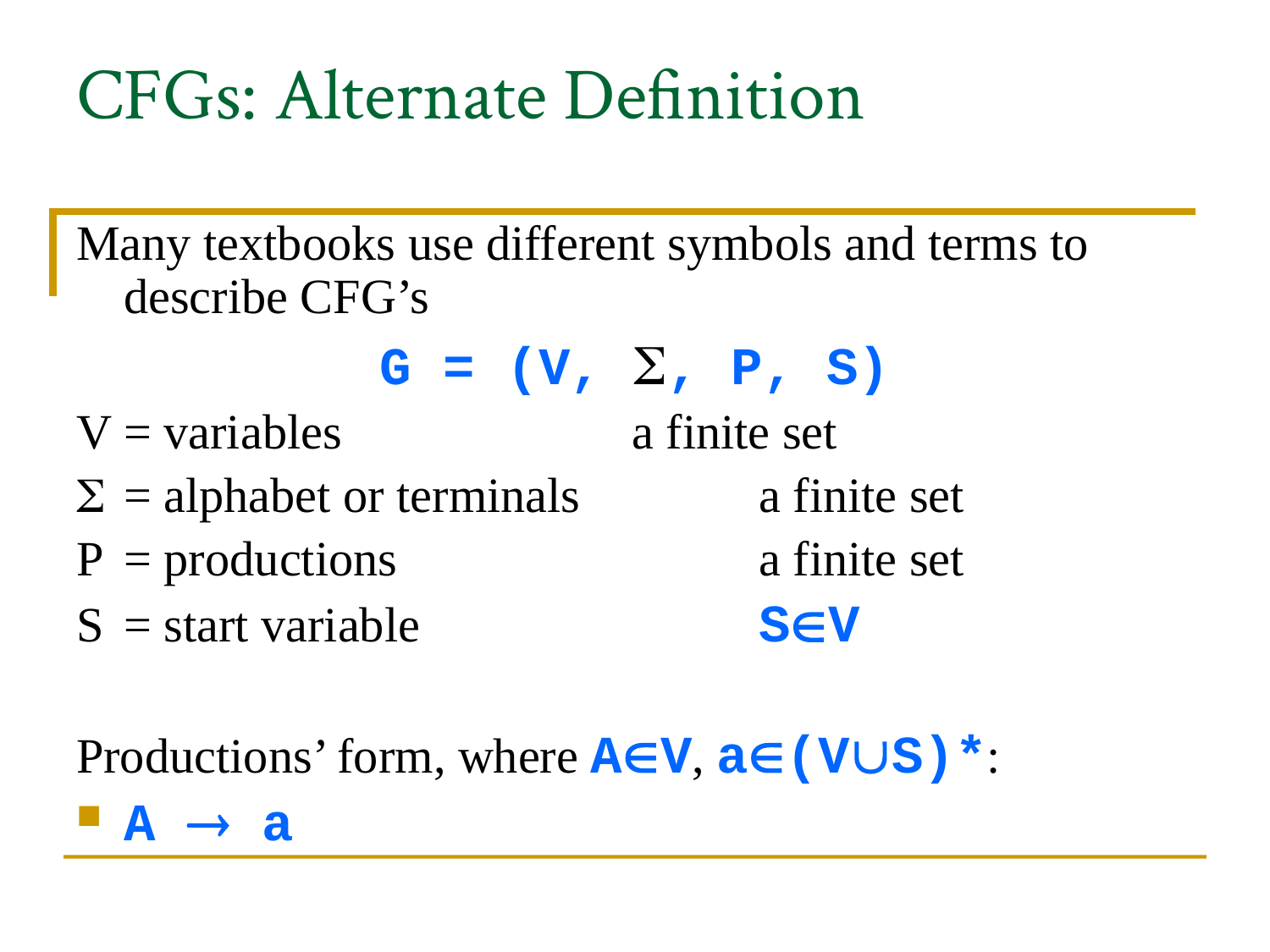

# CFGs: Alternate Definition
Many textbooks use different symbols and terms to describe CFG’s
G = (V, Σ, P, S)
V	= variables			a finite set
Σ	= alphabet or terminals		a finite set
P	= productions			a finite set
S	= start variable			S∈V

Productions’ form, where A∈V, a∈(V∪S)*:
A → a